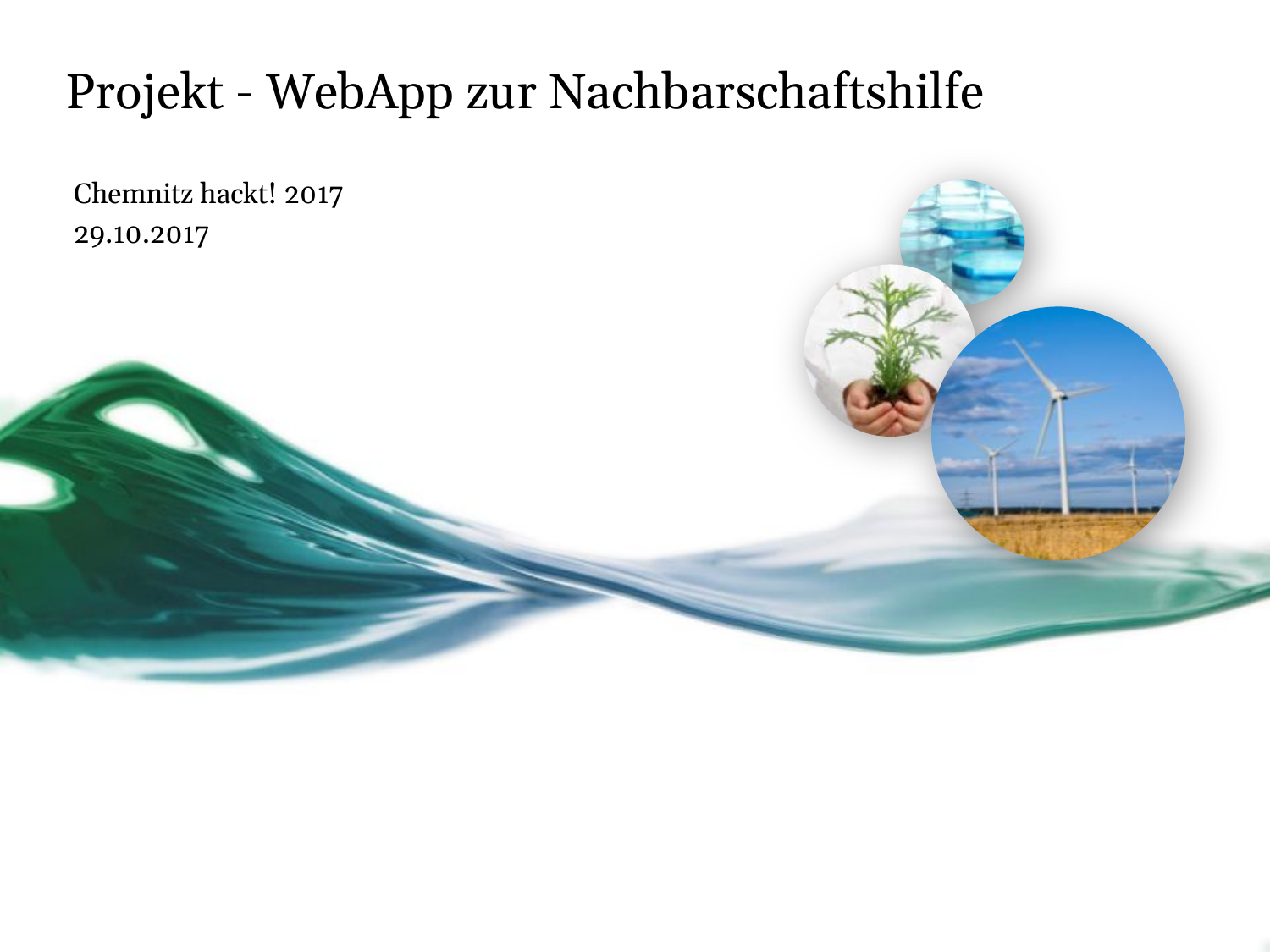

# Projekt - WebApp zur Nachbarschaftshilfe
Chemnitz hackt! 2017
29.10.2017